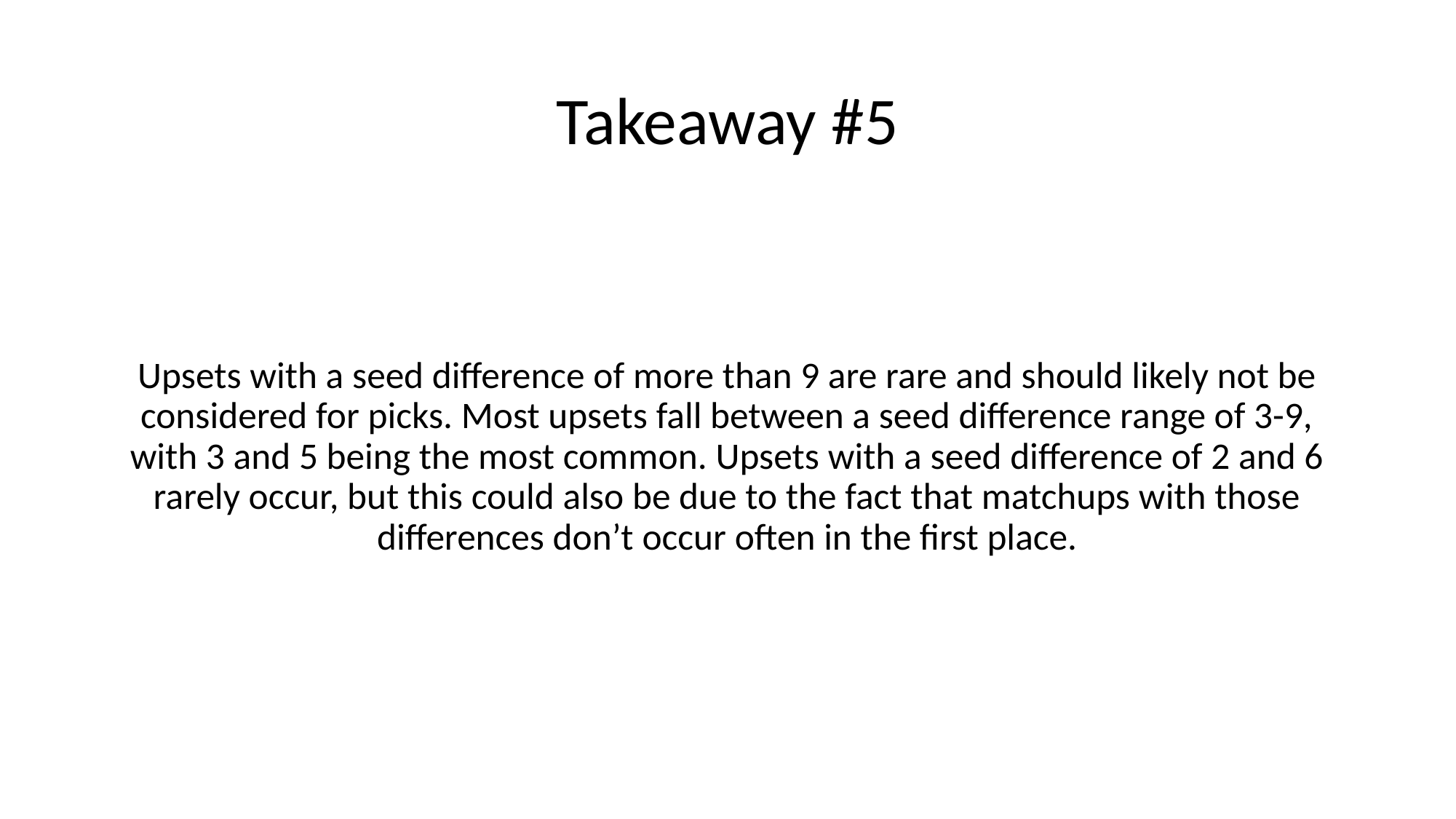

# Takeaway #5
Upsets with a seed difference of more than 9 are rare and should likely not be considered for picks. Most upsets fall between a seed difference range of 3-9, with 3 and 5 being the most common. Upsets with a seed difference of 2 and 6 rarely occur, but this could also be due to the fact that matchups with those differences don’t occur often in the first place.